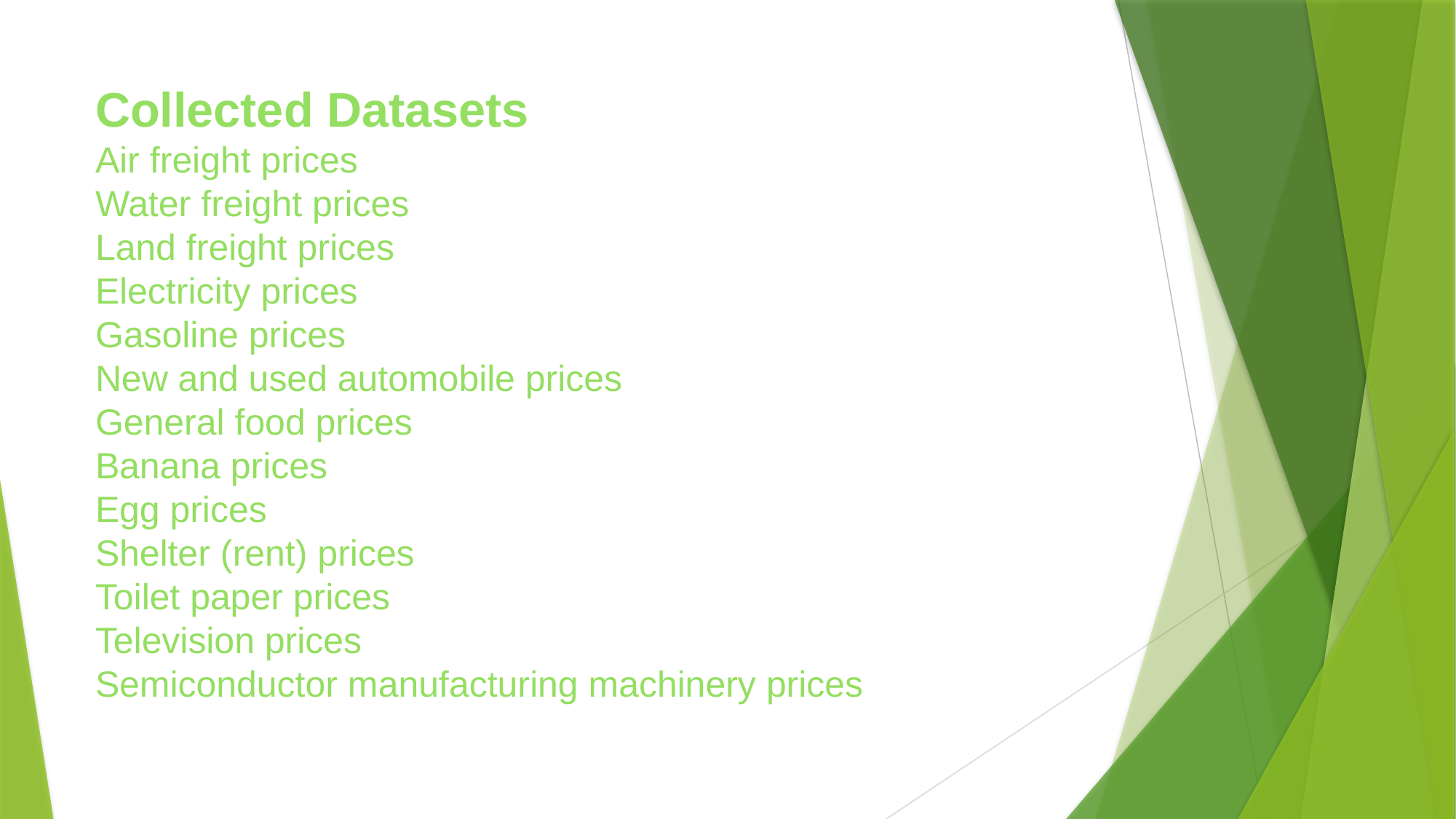

Collected Datasets
Air freight prices
Water freight prices
Land freight prices
Electricity prices
Gasoline prices
New and used automobile prices
General food prices
Banana prices
Egg prices
Shelter (rent) prices
Toilet paper prices
Television prices
Semiconductor manufacturing machinery prices